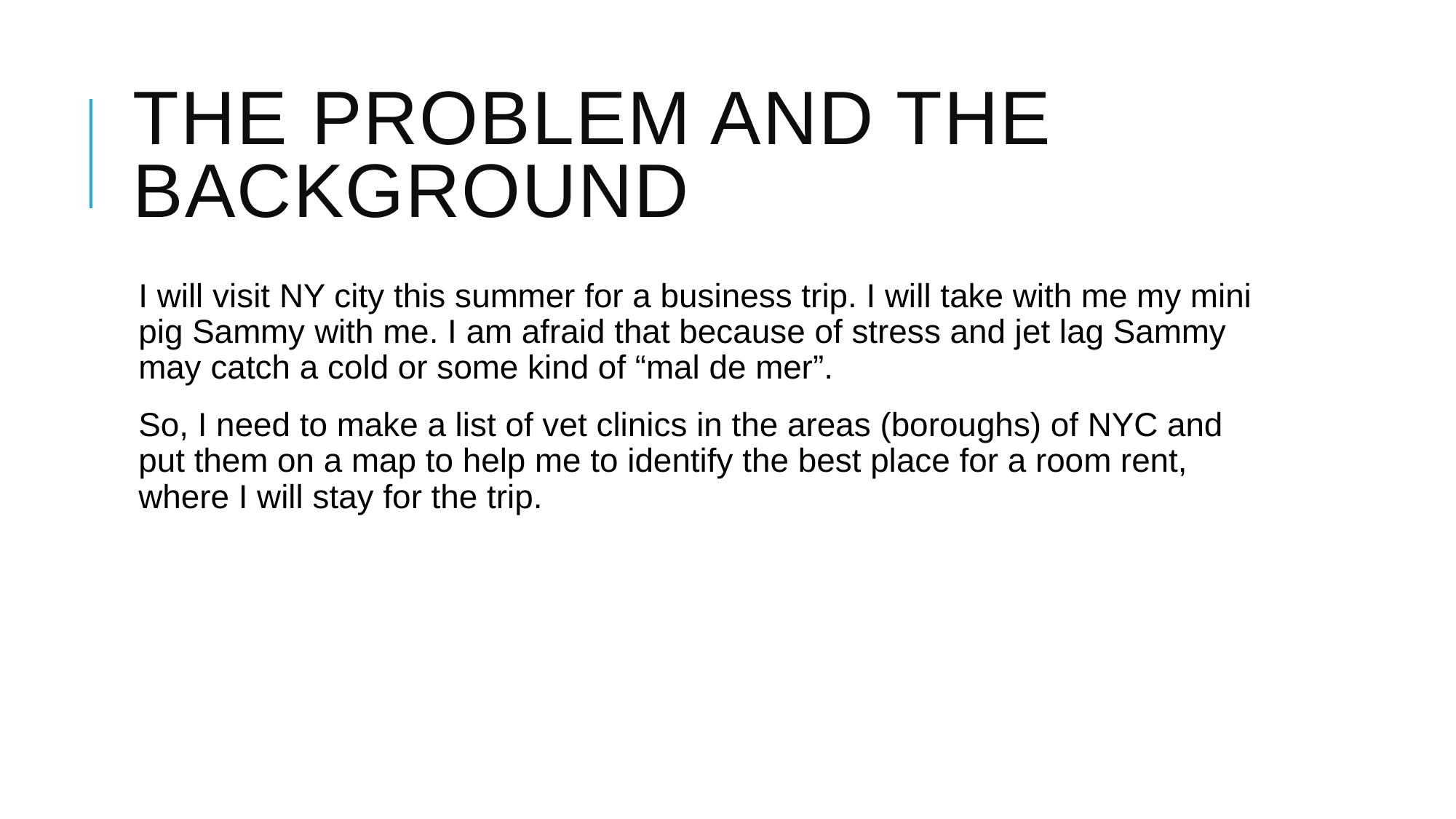

# the problem and the background
I will visit NY city this summer for a business trip. I will take with me my mini pig Sammy with me. I am afraid that because of stress and jet lag Sammy may catch a cold or some kind of “mal de mer”.
So, I need to make a list of vet clinics in the areas (boroughs) of NYC and put them on a map to help me to identify the best place for a room rent, where I will stay for the trip.